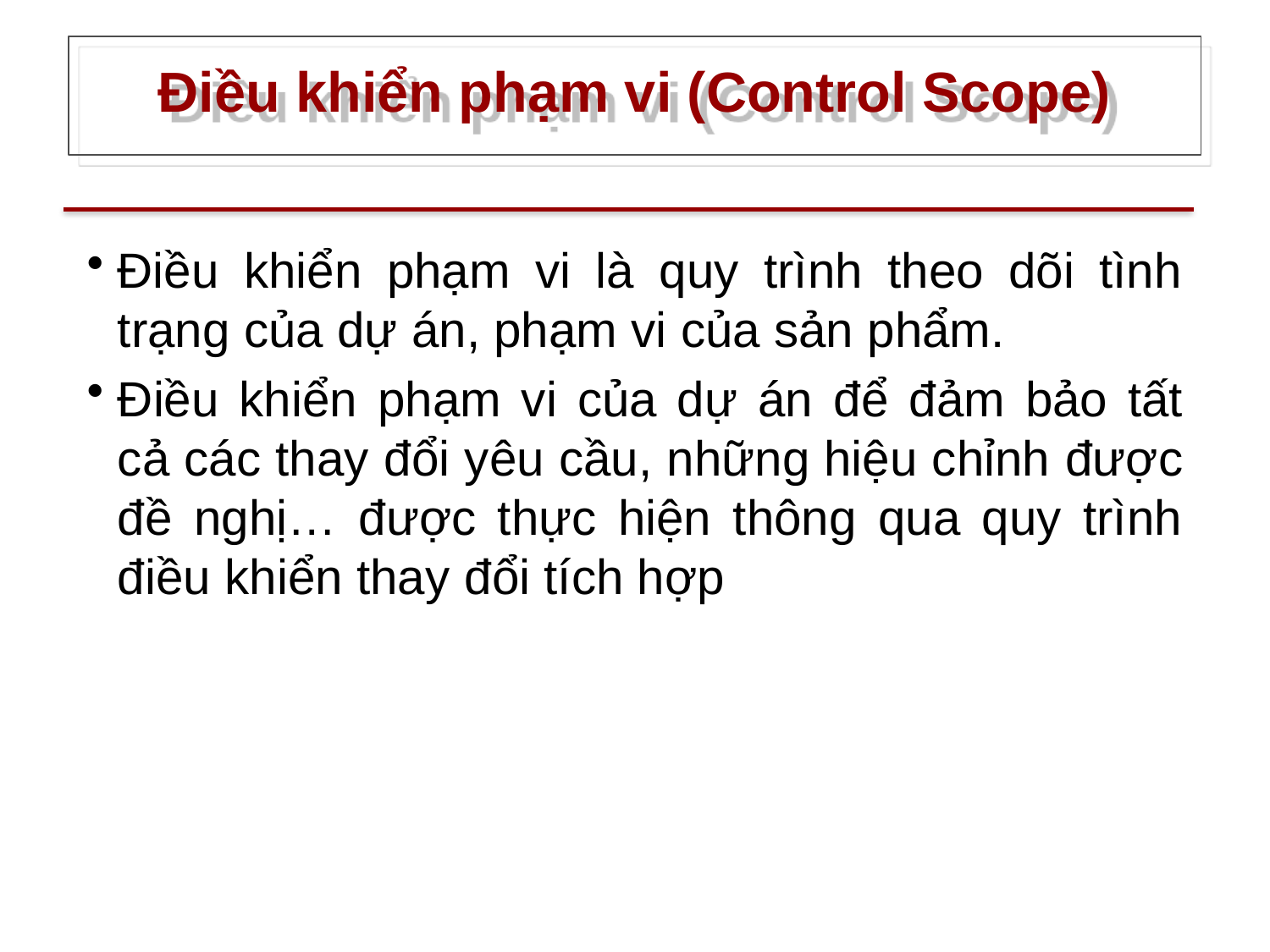

# Điều khiển phạm vi (Control Scope)
Điều khiển phạm vi là quy trình theo dõi tình trạng của dự án, phạm vi của sản phẩm.
Điều khiển phạm vi của dự án để đảm bảo tất cả các thay đổi yêu cầu, những hiệu chỉnh được đề nghị… được thực hiện thông qua quy trình điều khiển thay đổi tích hợp